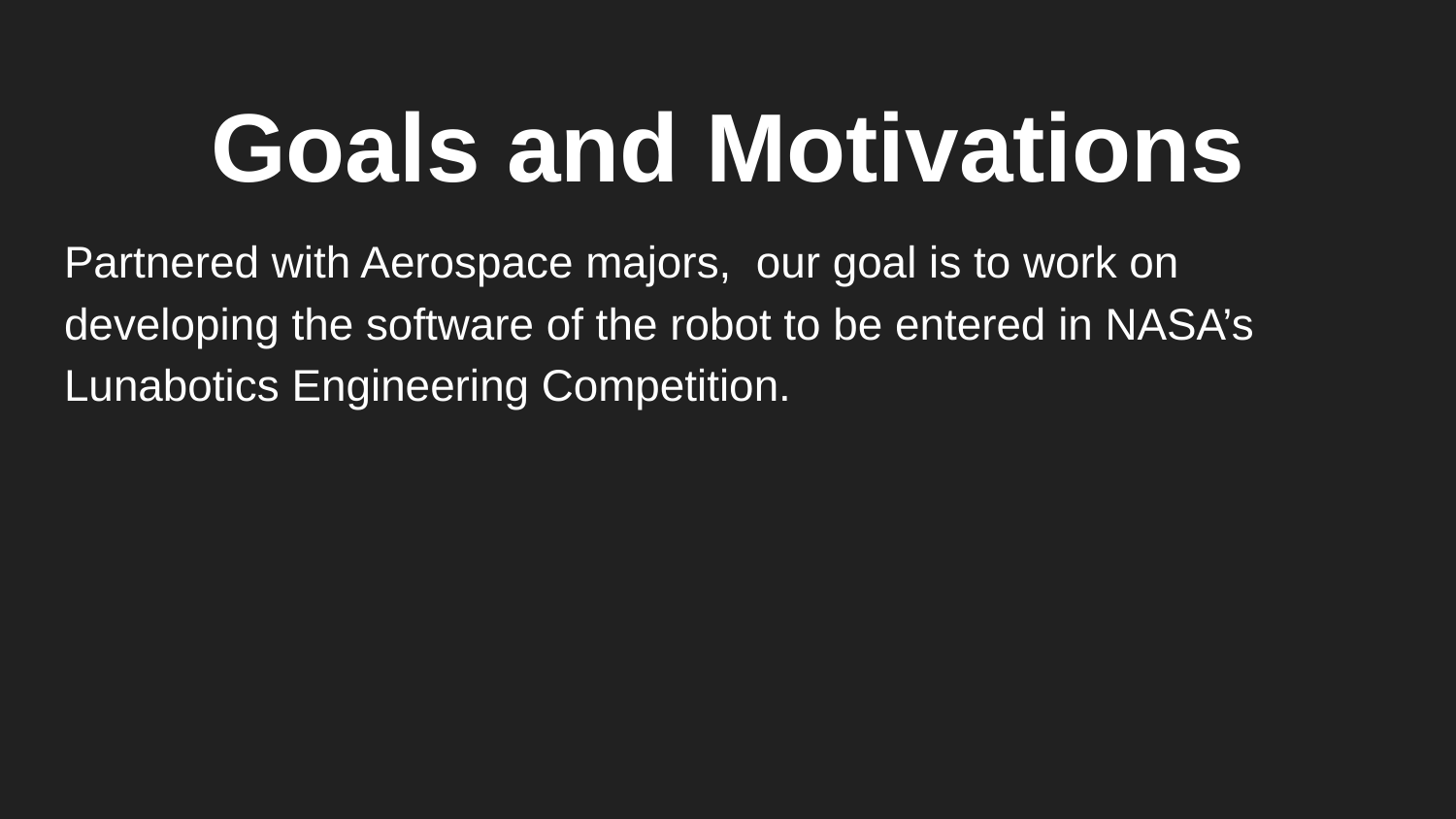

# Goals and Motivations
Partnered with Aerospace majors,  our goal is to work on developing the software of the robot to be entered in NASA’s Lunabotics Engineering Competition.